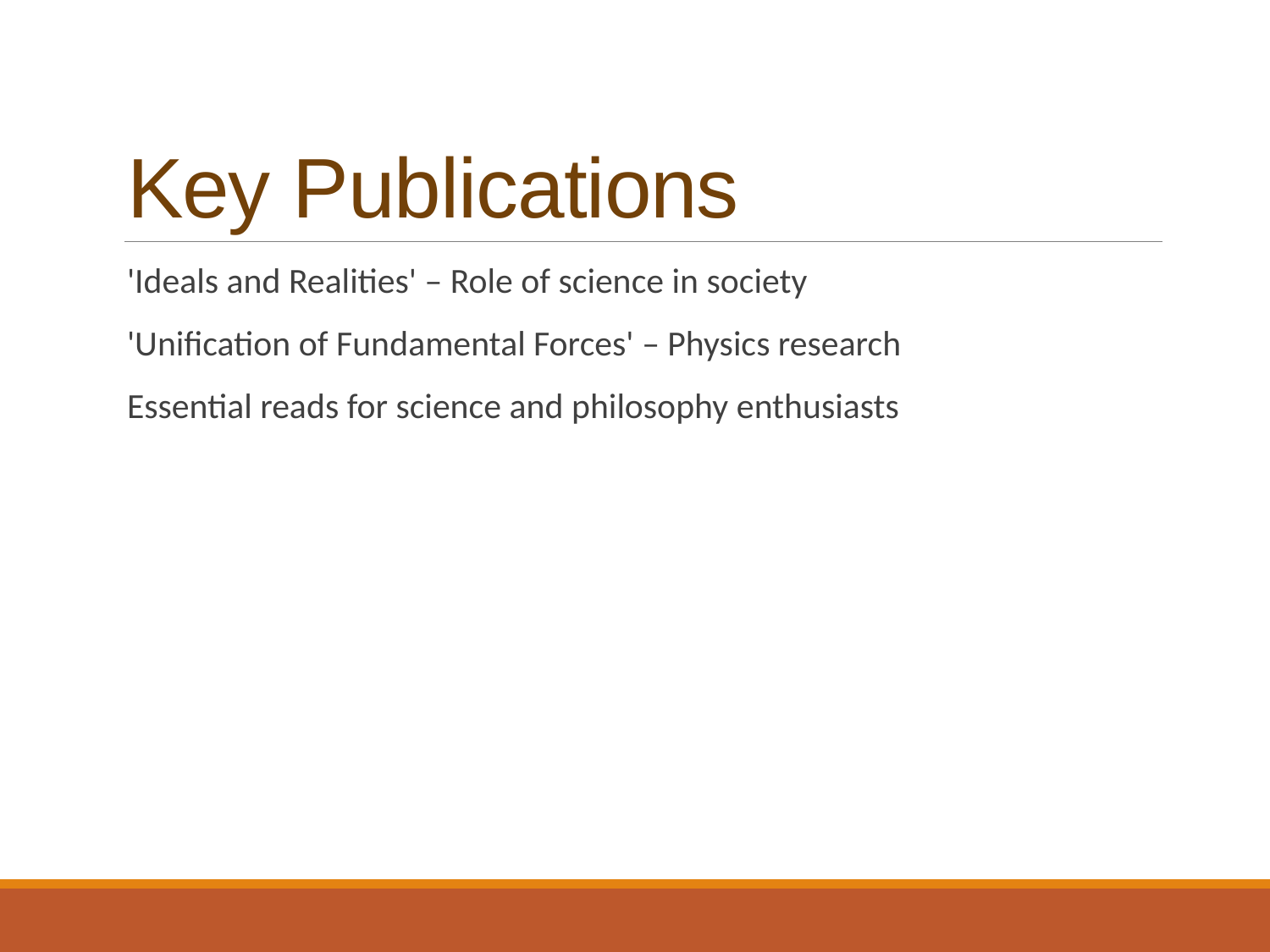

# Key Publications
'Ideals and Realities' – Role of science in society
'Unification of Fundamental Forces' – Physics research
Essential reads for science and philosophy enthusiasts